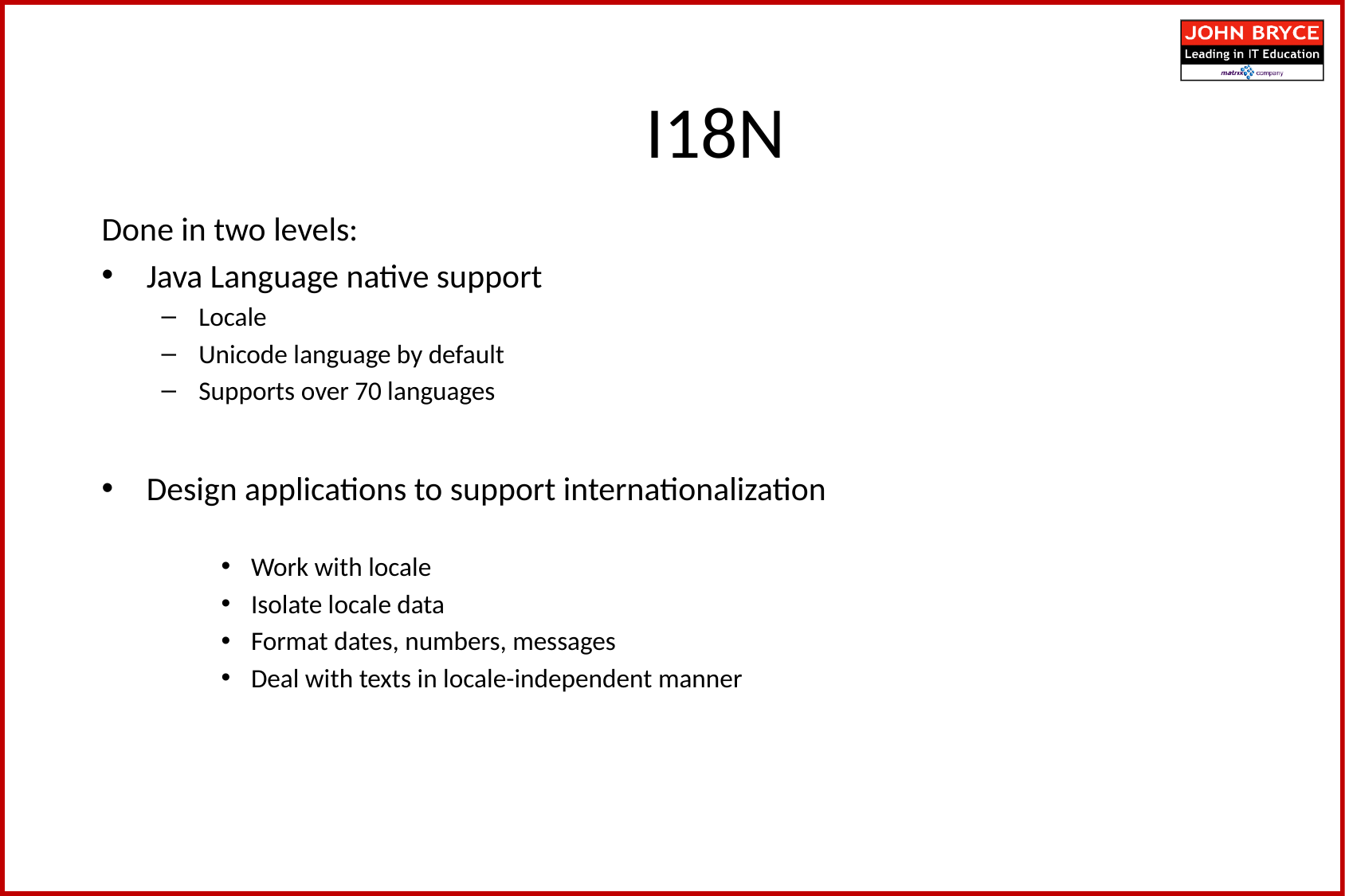

I18N

Done in two levels:
Java Language native support
Locale
Unicode language by default
Supports over 70 languages

Design applications to support internationalization

Work with locale
Isolate locale data
Format dates, numbers, messages
Deal with texts in locale-independent manner